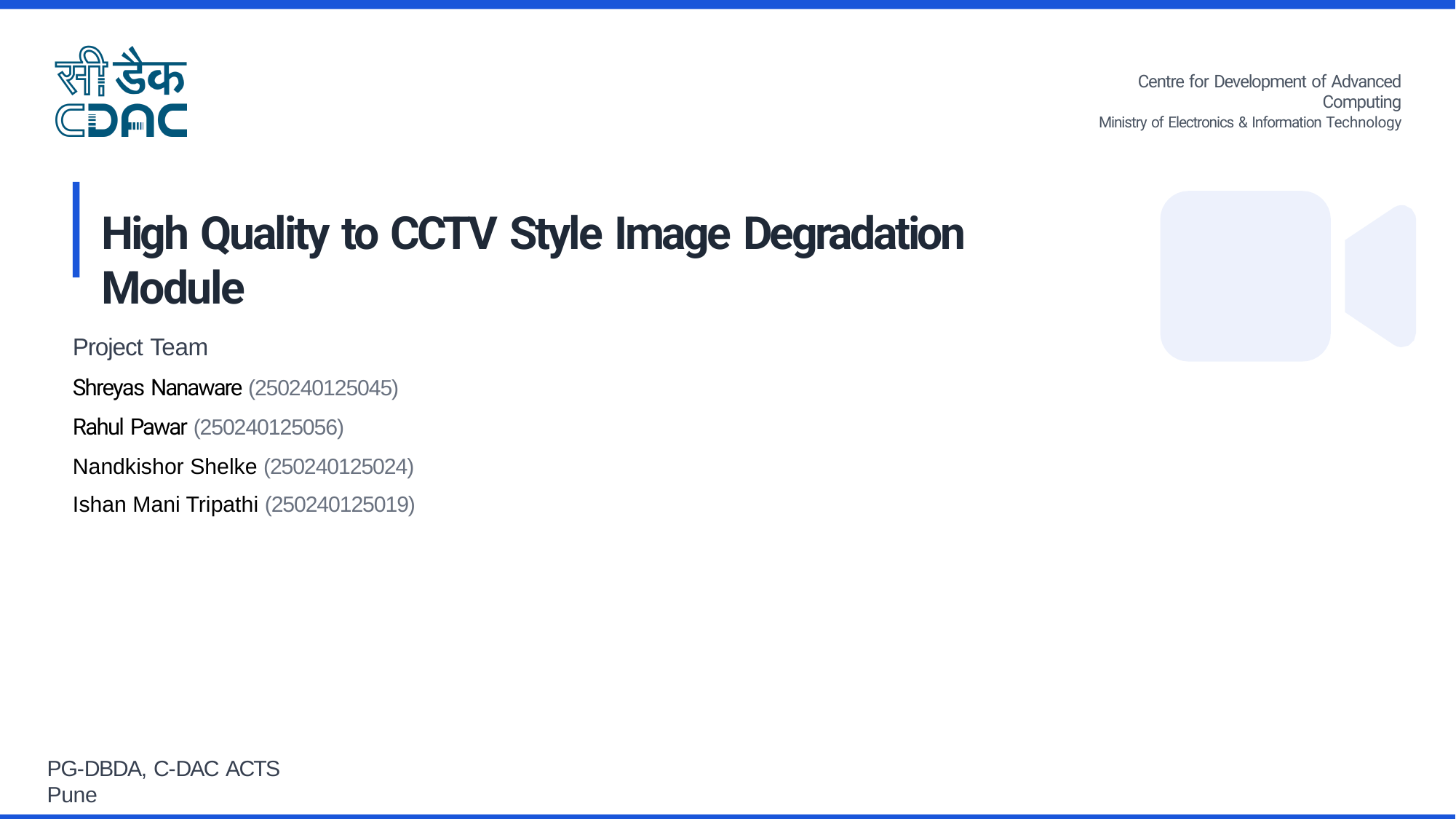

Centre for Development of Advanced Computing
Ministry of Electronics & Information Technology
High Quality to CCTV Style Image Degradation Module

Project Team
Shreyas Nanaware (250240125045)
Rahul Pawar (250240125056)
Nandkishor Shelke (250240125024)
Ishan Mani Tripathi (250240125019)

PG-DBDA, C-DAC ACTS Pune
Made with Genspark